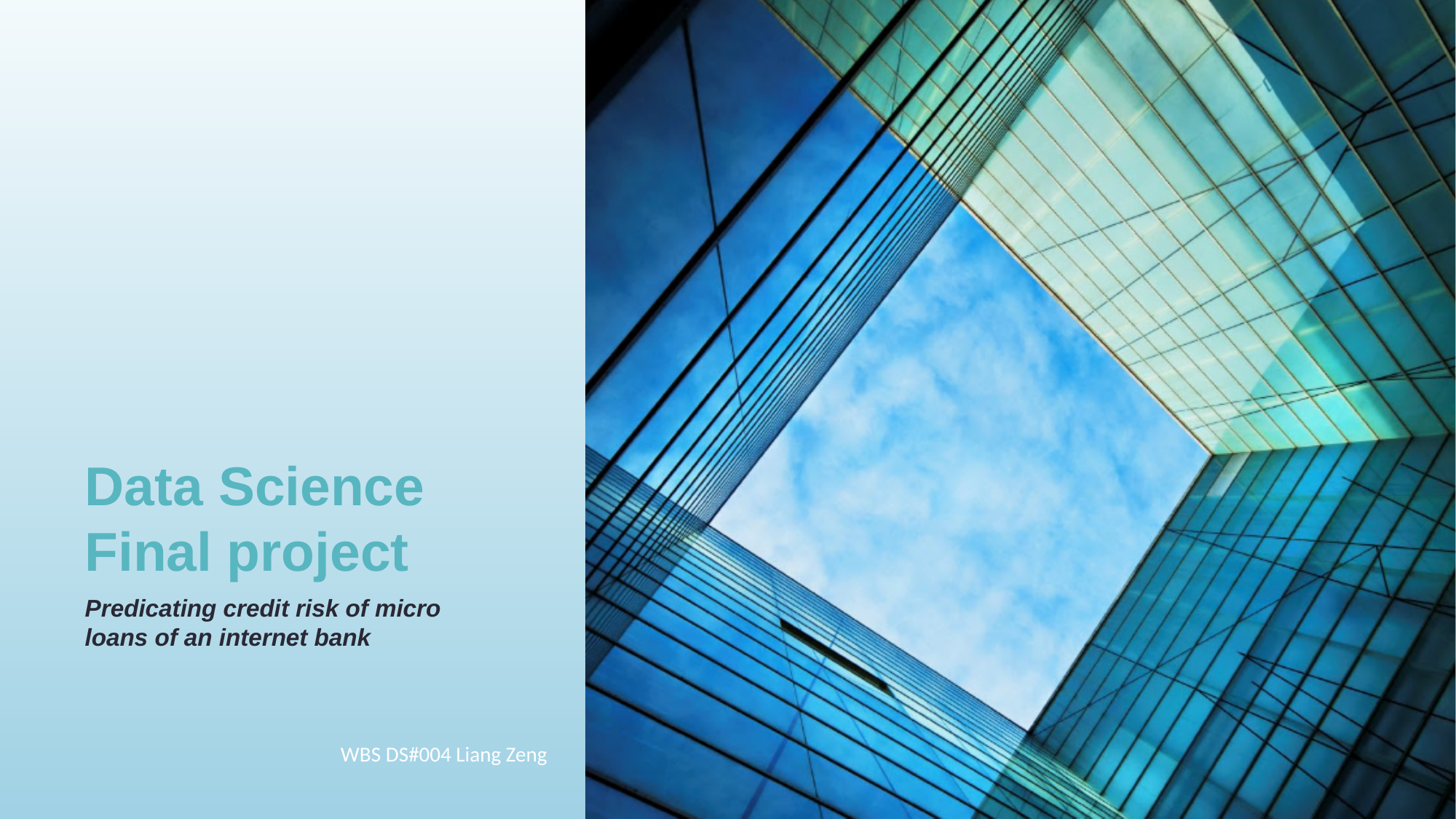

# Data Science Final project
Predicating credit risk of micro loans of an internet bank
WBS DS#004 Liang Zeng